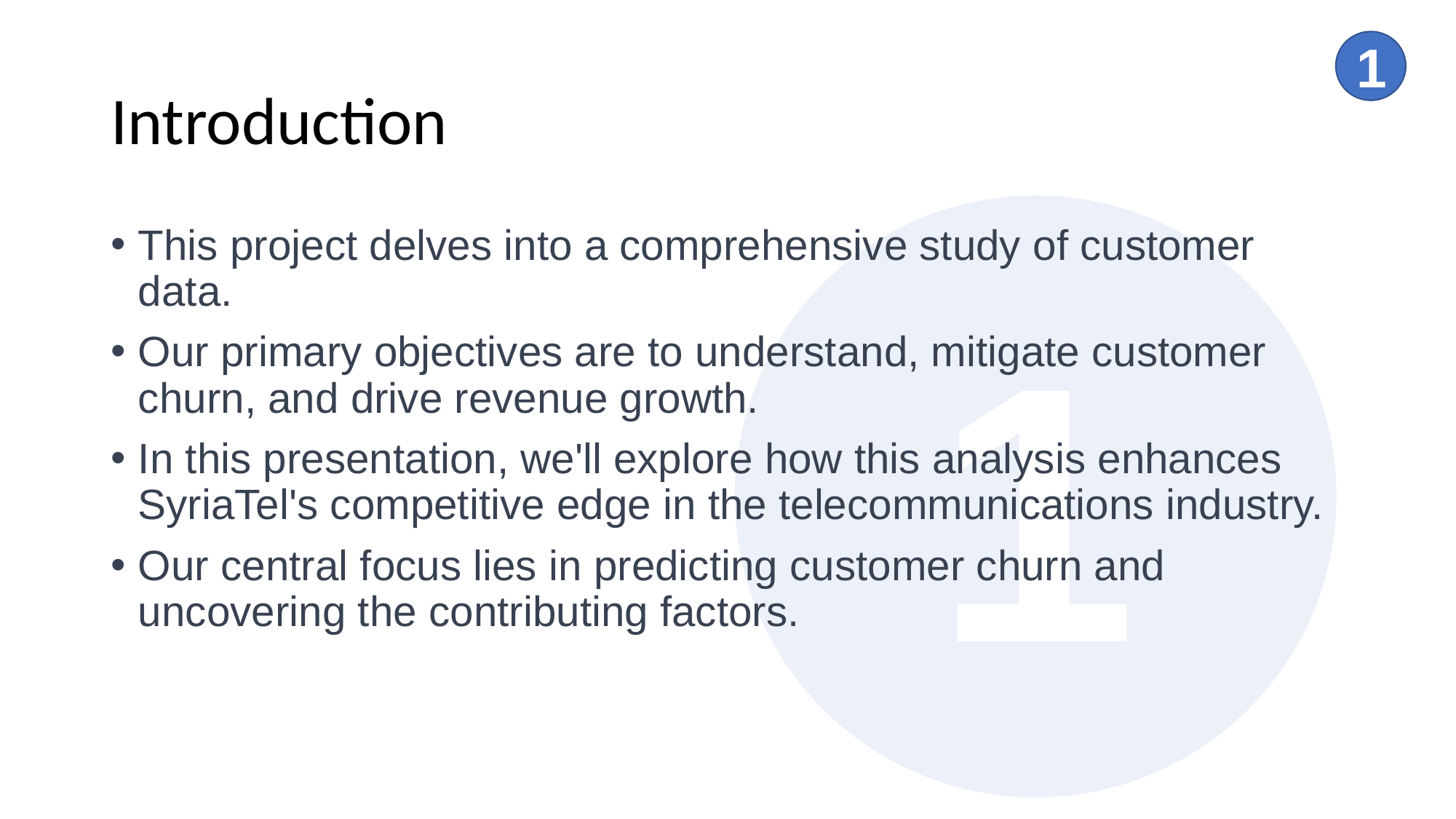

1
# Introduction
1
This project delves into a comprehensive study of customer data.
Our primary objectives are to understand, mitigate customer churn, and drive revenue growth.
In this presentation, we'll explore how this analysis enhances SyriaTel's competitive edge in the telecommunications industry.
Our central focus lies in predicting customer churn and uncovering the contributing factors.